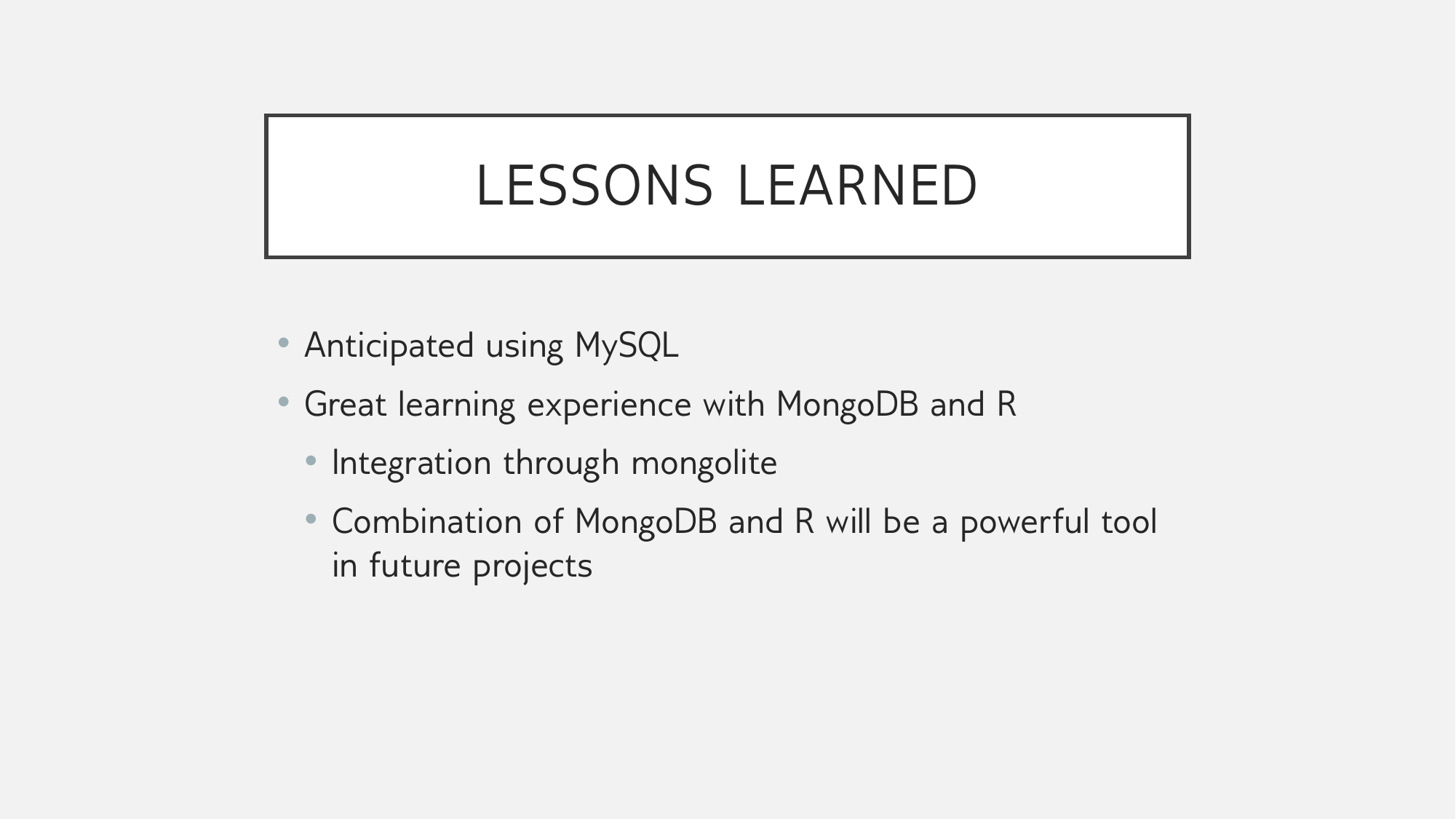

# Lessons Learned
Anticipated using MySQL
Great learning experience with MongoDB and R
Integration through mongolite
Combination of MongoDB and R will be a powerful tool in future projects